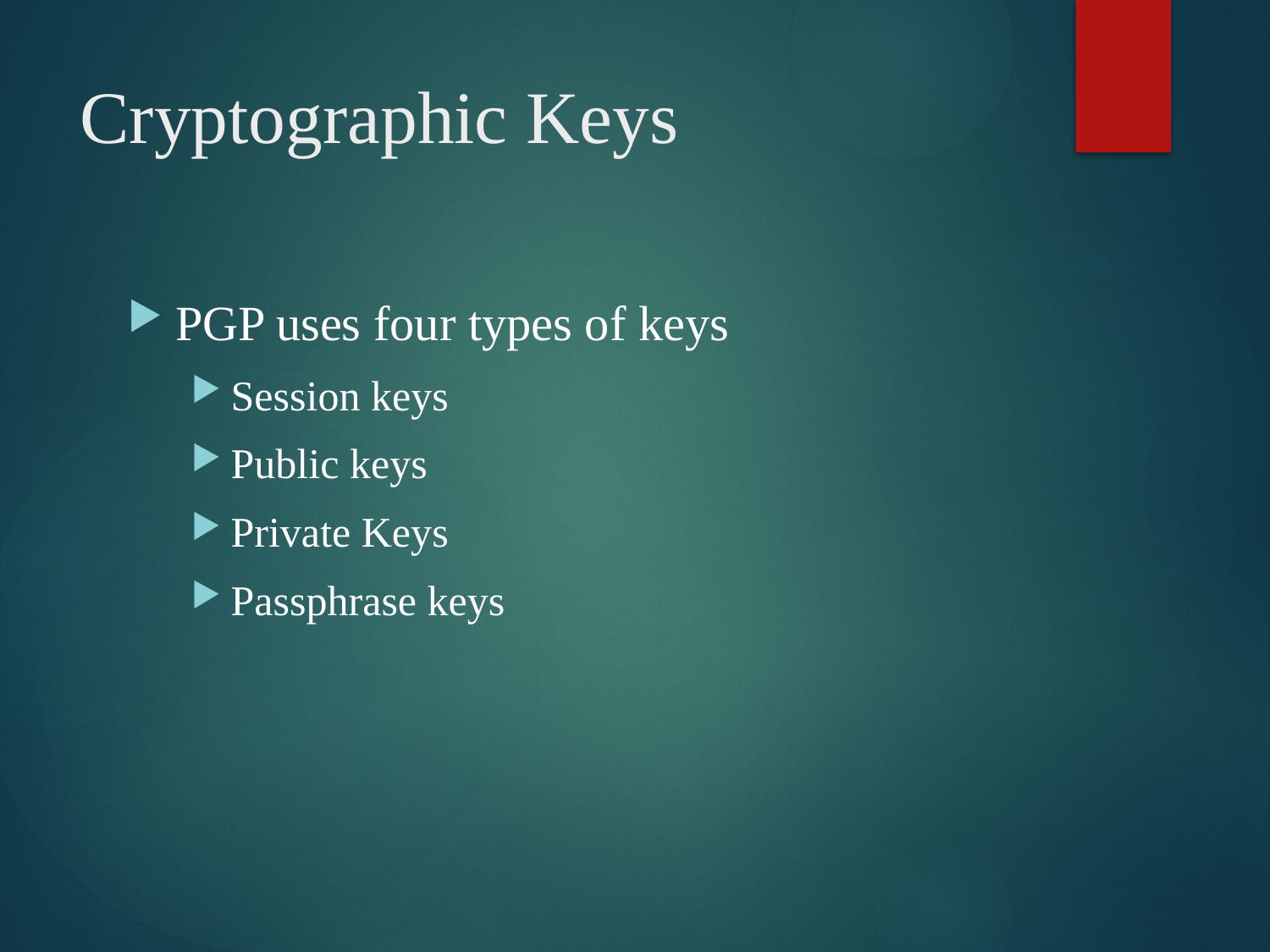

# Cryptographic Keys
PGP uses four types of keys
Session keys
Public keys
Private Keys
Passphrase keys